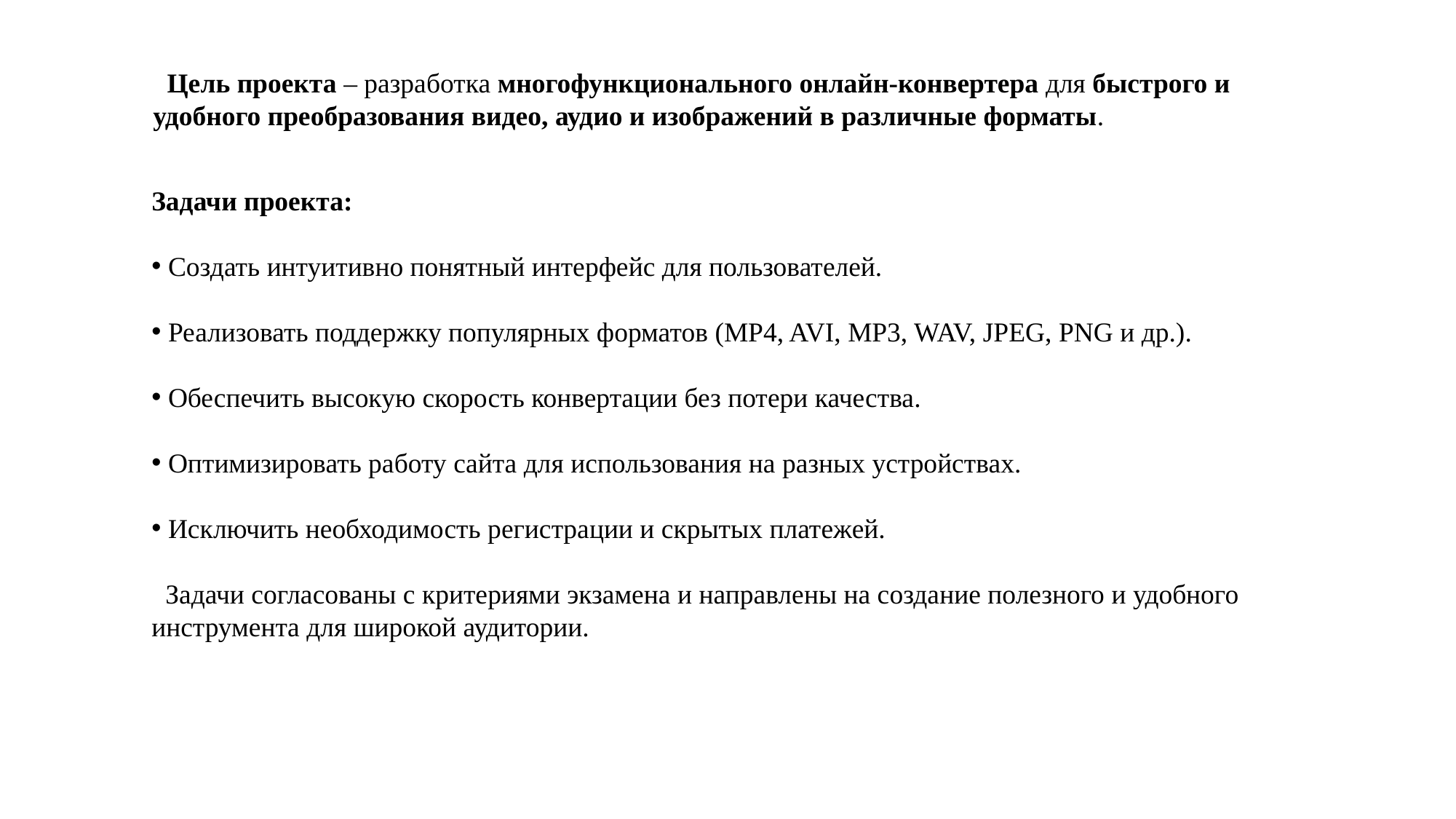

# Цель проекта – разработка многофункционального онлайн-конвертера для быстрого и удобного преобразования видео, аудио и изображений в различные форматы.
Задачи проекта:

 Создать интуитивно понятный интерфейс для пользователей.

 Реализовать поддержку популярных форматов (MP4, AVI, MP3, WAV, JPEG, PNG и др.).

 Обеспечить высокую скорость конвертации без потери качества.

 Оптимизировать работу сайта для использования на разных устройствах.

 Исключить необходимость регистрации и скрытых платежей.

  Задачи согласованы с критериями экзамена и направлены на создание полезного и удобного инструмента для широкой аудитории.